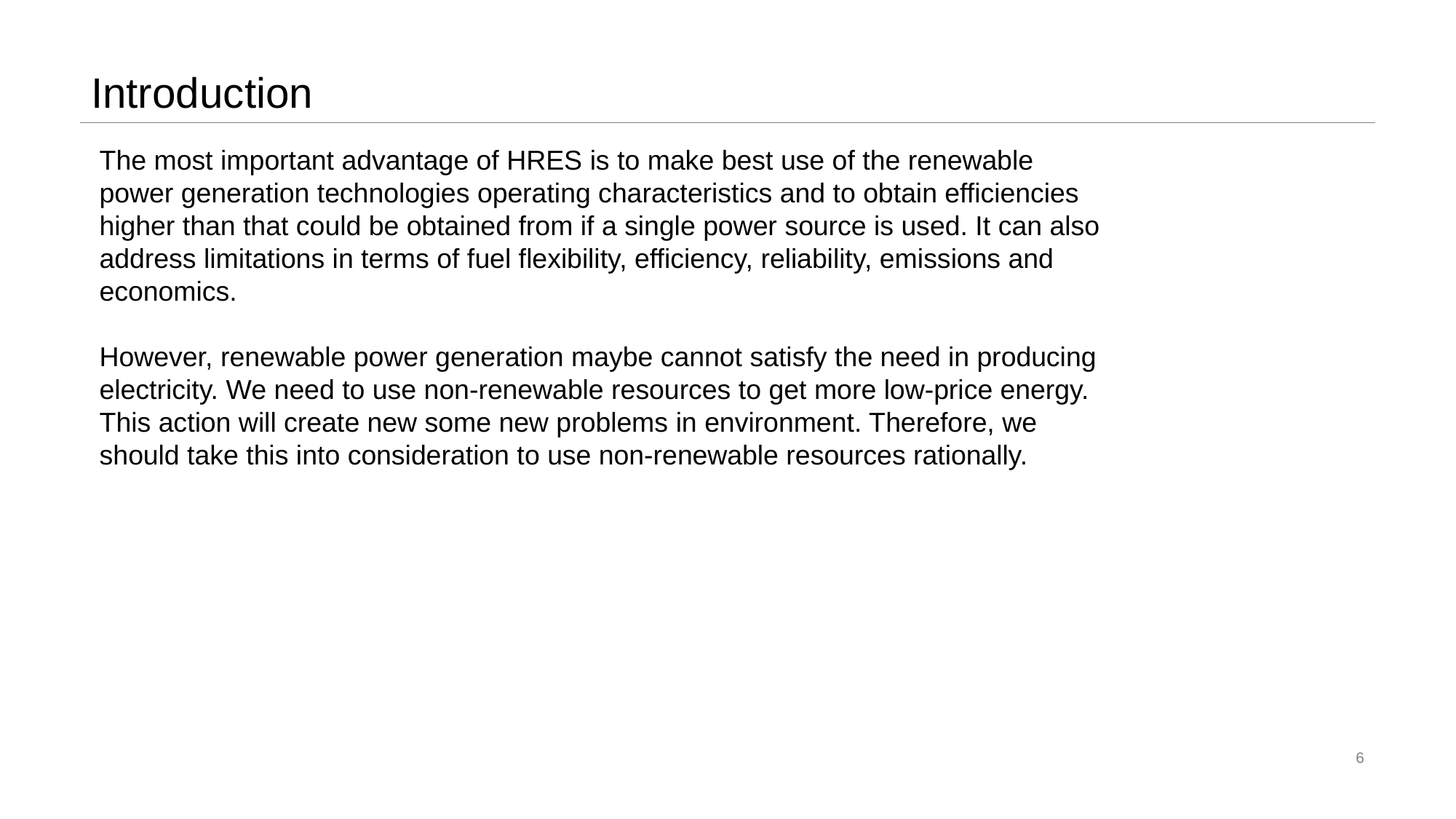

# Introduction
The most important advantage of HRES is to make best use of the renewable power generation technologies operating characteristics and to obtain efficiencies higher than that could be obtained from if a single power source is used. It can also address limitations in terms of fuel flexibility, efficiency, reliability, emissions and economics.

However, renewable power generation maybe cannot satisfy the need in producing electricity. We need to use non-renewable resources to get more low-price energy. This action will create new some new problems in environment. Therefore, we should take this into consideration to use non-renewable resources rationally.
6